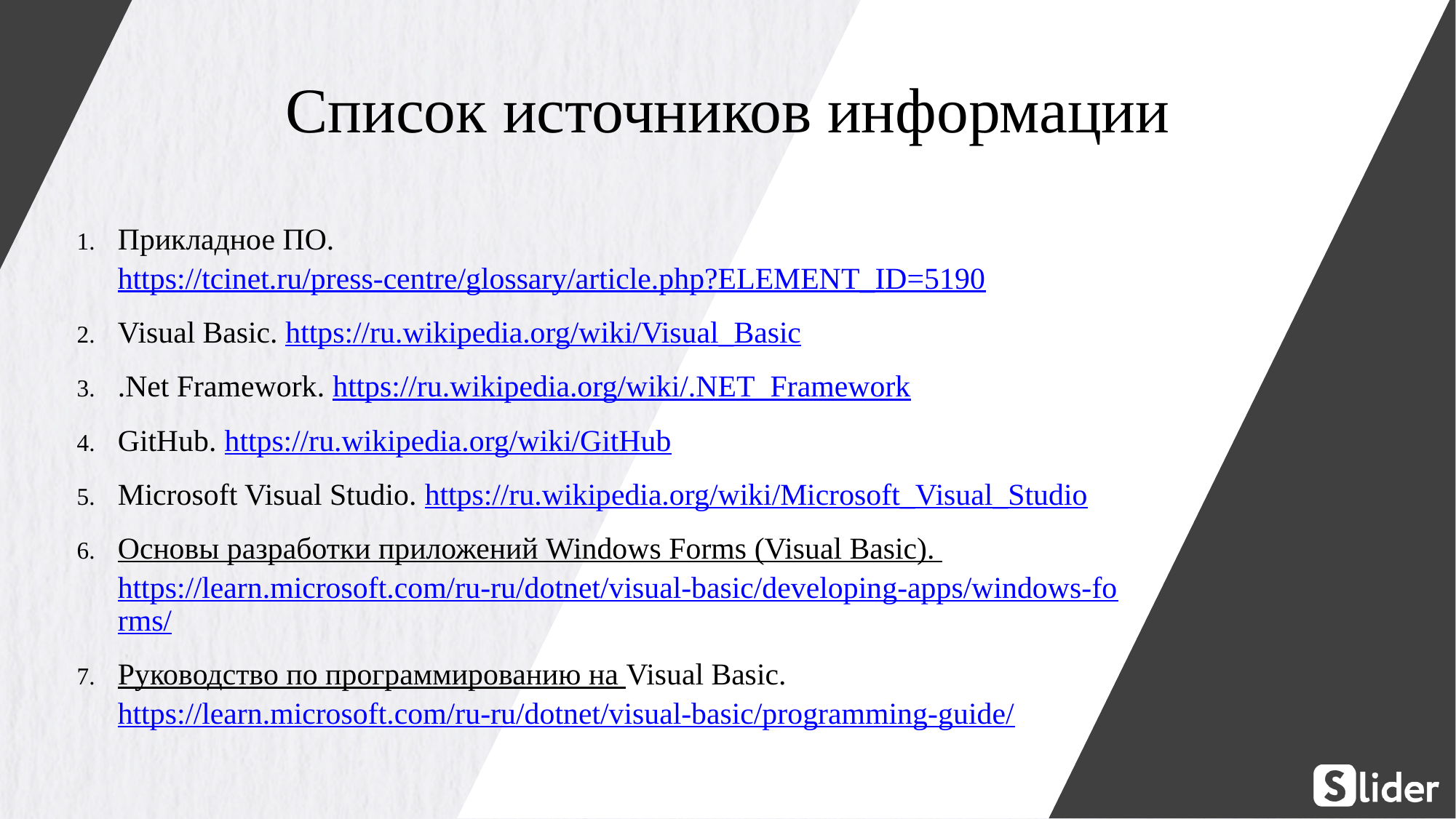

Список источников информации
Прикладное ПО. https://tcinet.ru/press-centre/glossary/article.php?ELEMENT_ID=5190
Visual Basic. https://ru.wikipedia.org/wiki/Visual_Basic
.Net Framework. https://ru.wikipedia.org/wiki/.NET_Framework
GitHub. https://ru.wikipedia.org/wiki/GitHub
Microsoft Visual Studio. https://ru.wikipedia.org/wiki/Microsoft_Visual_Studio
Основы разработки приложений Windows Forms (Visual Basic). https://learn.microsoft.com/ru-ru/dotnet/visual-basic/developing-apps/windows-forms/
Руководство по программированию на Visual Basic. https://learn.microsoft.com/ru-ru/dotnet/visual-basic/programming-guide/